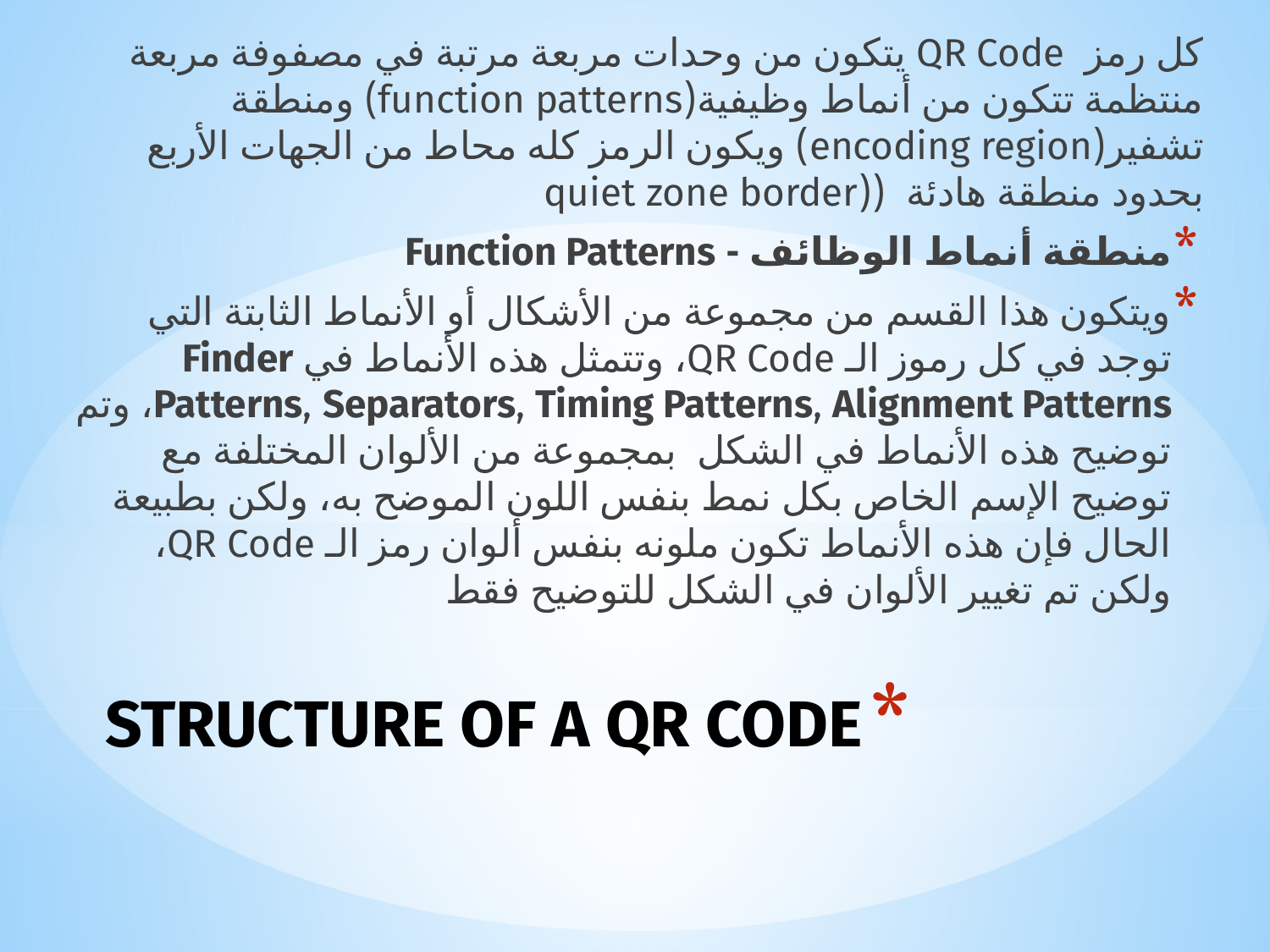

كل رمز  QR Code يتكون من وحدات مربعة مرتبة في مصفوفة مربعة منتظمة تتكون من أنماط وظيفية(function patterns) ومنطقة تشفير(encoding region) ويكون الرمز كله محاط من الجهات الأربع بحدود منطقة هادئة  ((quiet zone border
منطقة أنماط الوظائف - Function Patterns
ويتكون هذا القسم من مجموعة من الأشكال أو الأنماط الثابتة التي توجد في كل رموز الـ QR Code، وتتمثل هذه الأنماط في Finder Patterns, Separators, Timing Patterns, Alignment Patterns، وتم توضيح هذه الأنماط في الشكل  بمجموعة من الألوان المختلفة مع توضيح الإسم الخاص بكل نمط بنفس اللون الموضح به، ولكن بطبيعة الحال فإن هذه الأنماط تكون ملونه بنفس ألوان رمز الـ QR Code، ولكن تم تغيير الألوان في الشكل للتوضيح فقط
# STRUCTURE OF A QR CODE